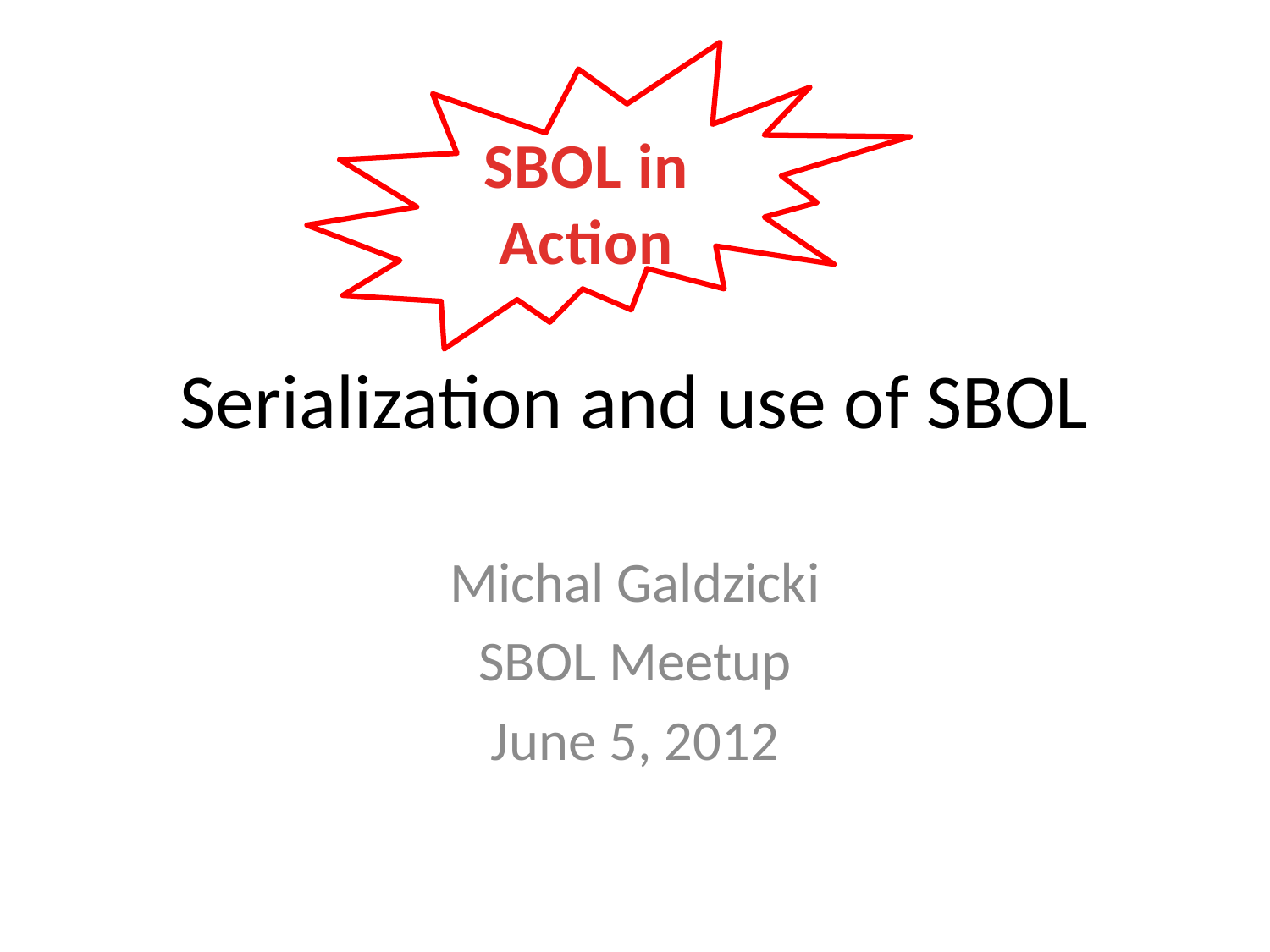

SBOL in Action
# Serialization and use of SBOL
Michal Galdzicki
SBOL Meetup
June 5, 2012